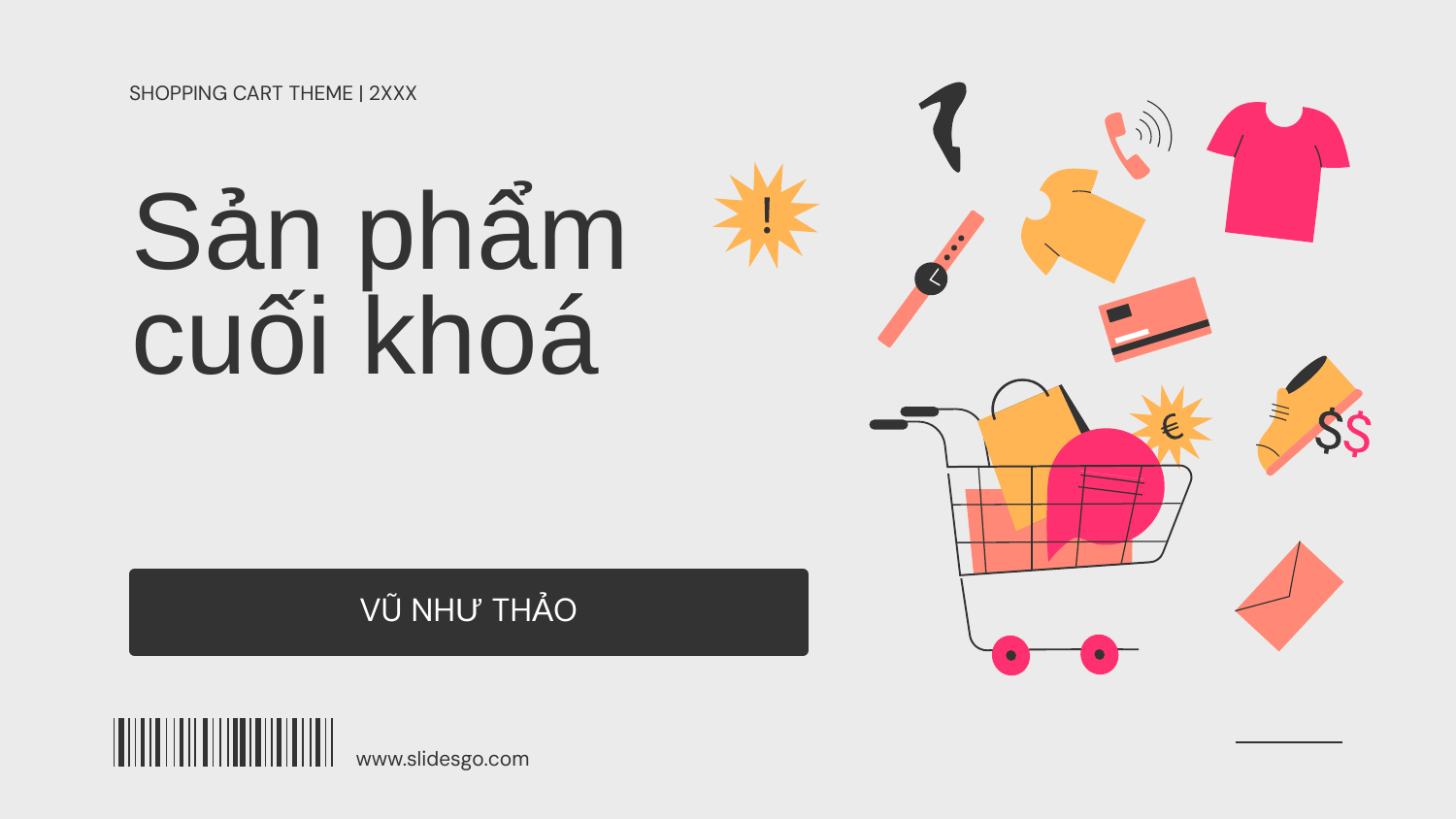

SHOPPING CART THEME | 2XXX

# Sản phẩm cuối khoá

VŨ NHƯ THẢO
www.slidesgo.com